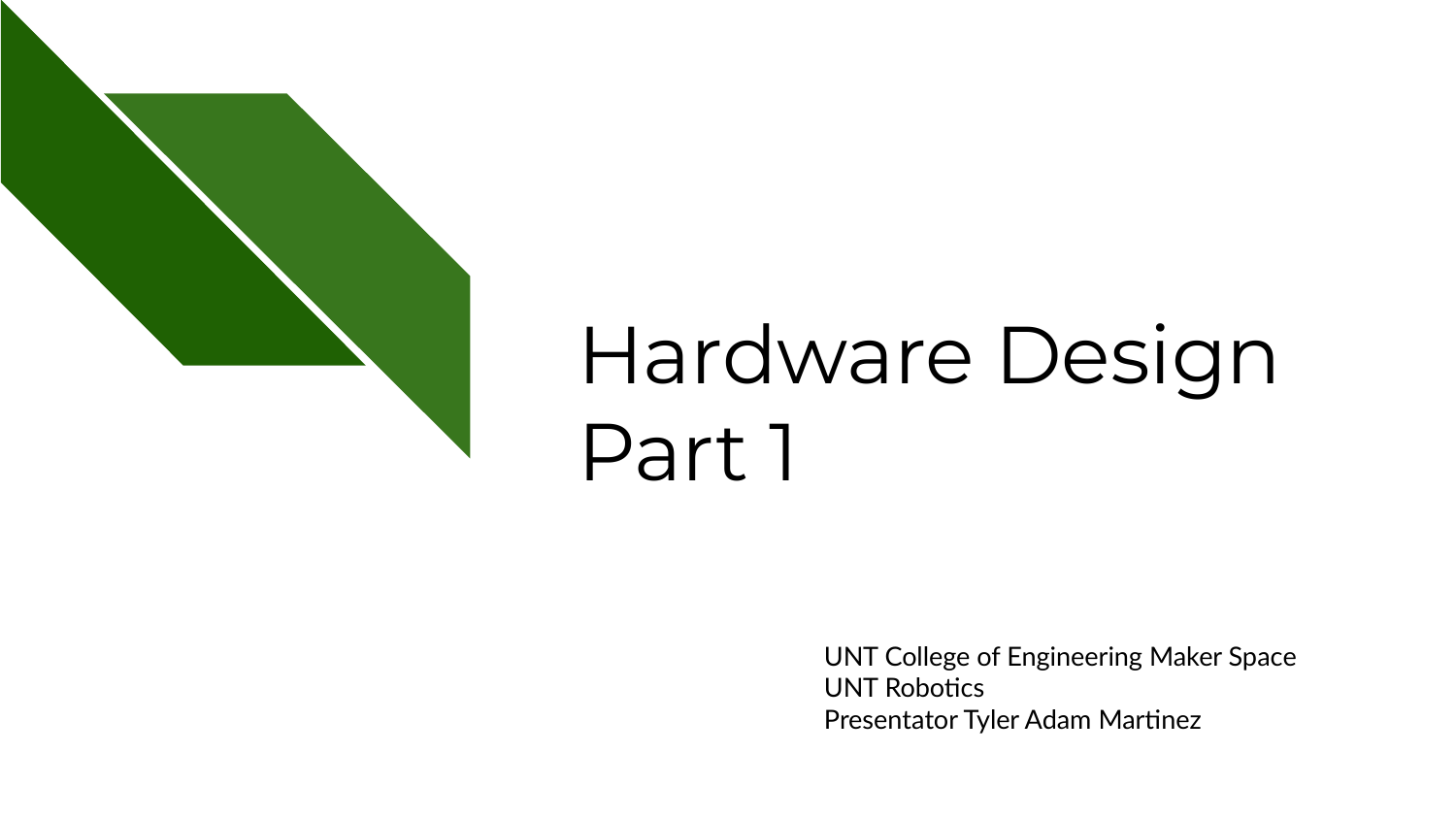

# Hardware Design
Part 1
UNT College of Engineering Maker Space
UNT Robotics
Presentator Tyler Adam Martinez